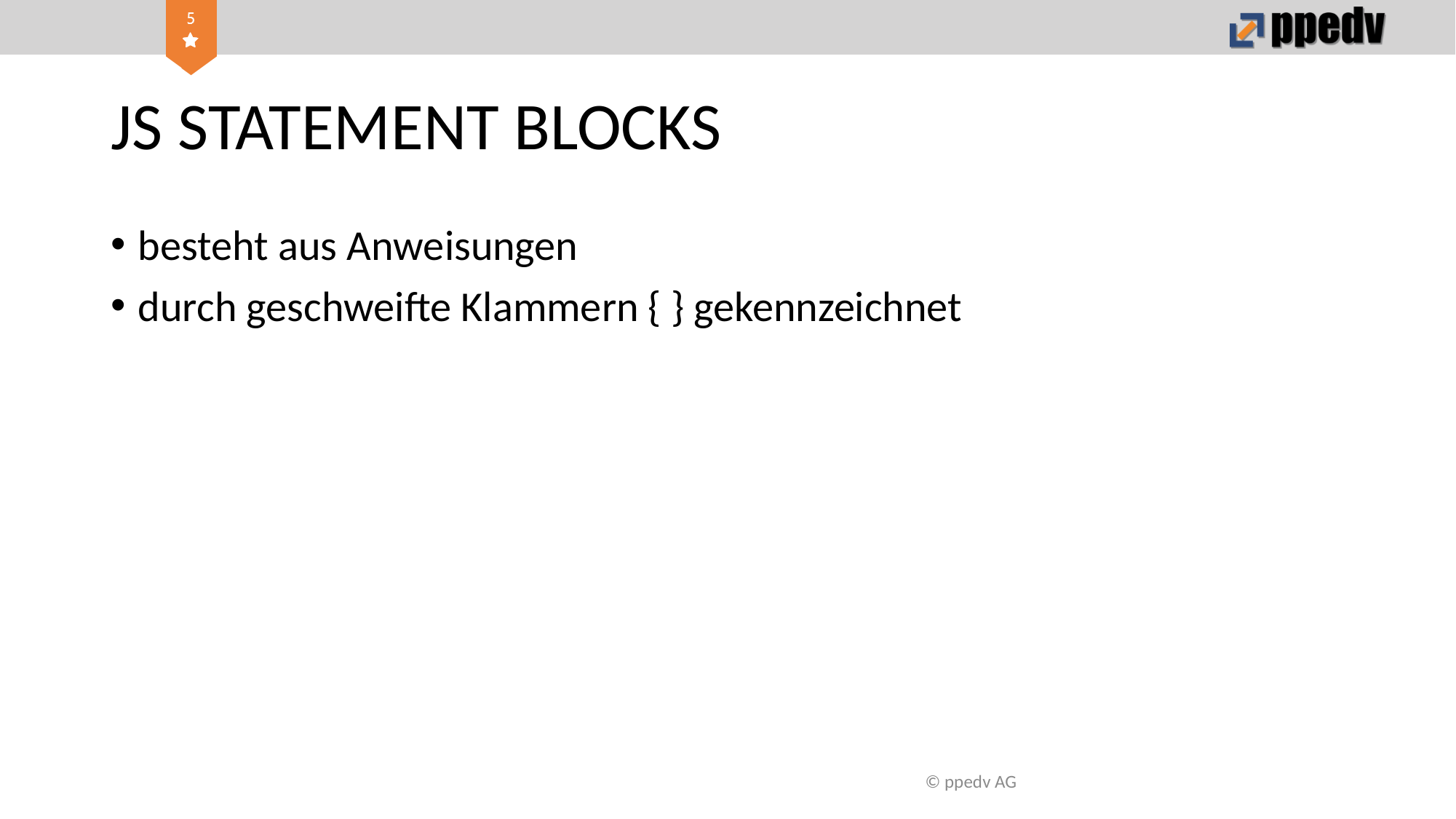

# JS STATEMENT BLOCKS
besteht aus Anweisungen
durch geschweifte Klammern { } gekennzeichnet

© ppedv AG